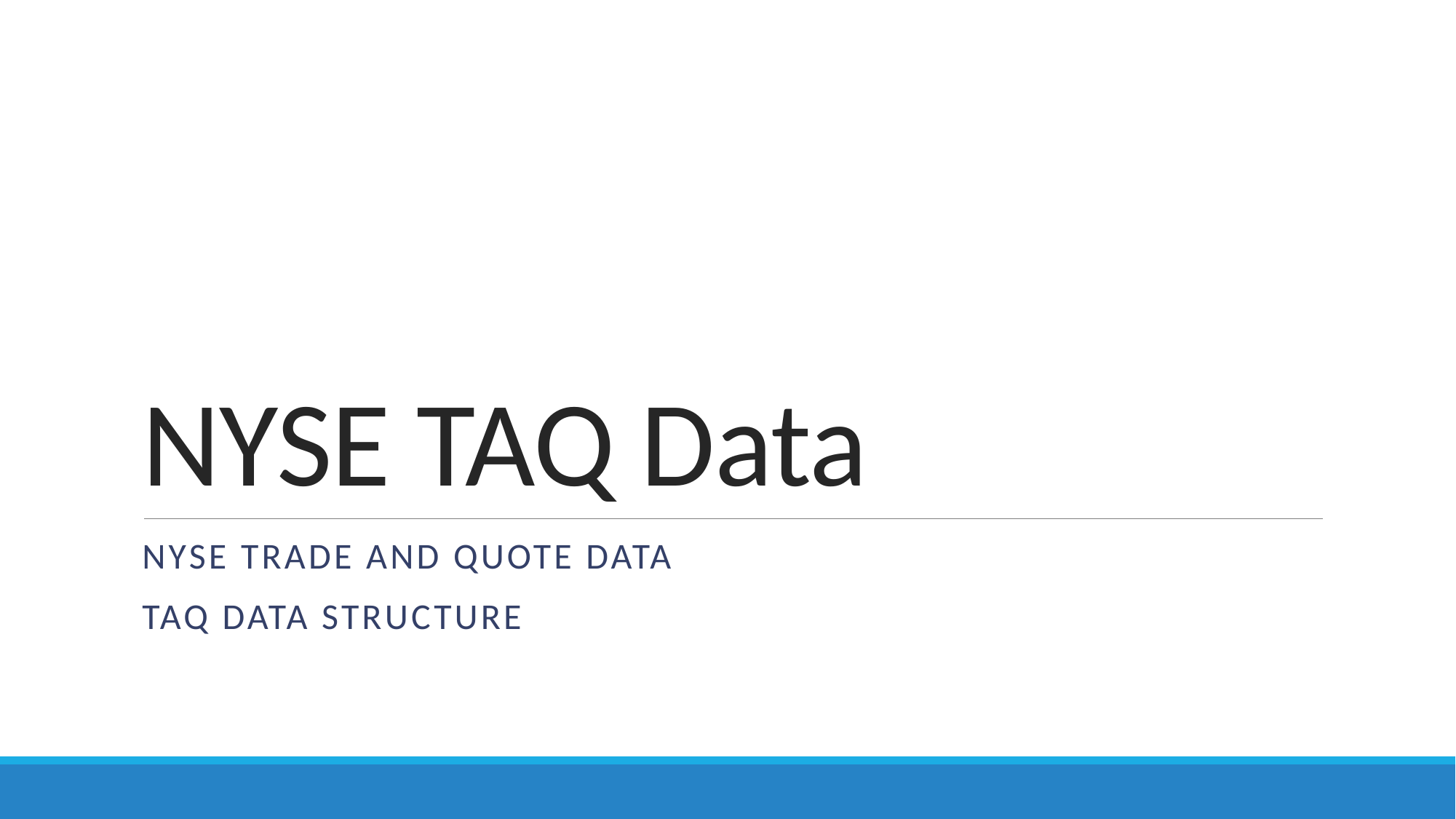

# NYSE TAQ Data
NYSE Trade and Quote Data
TAQ data structure